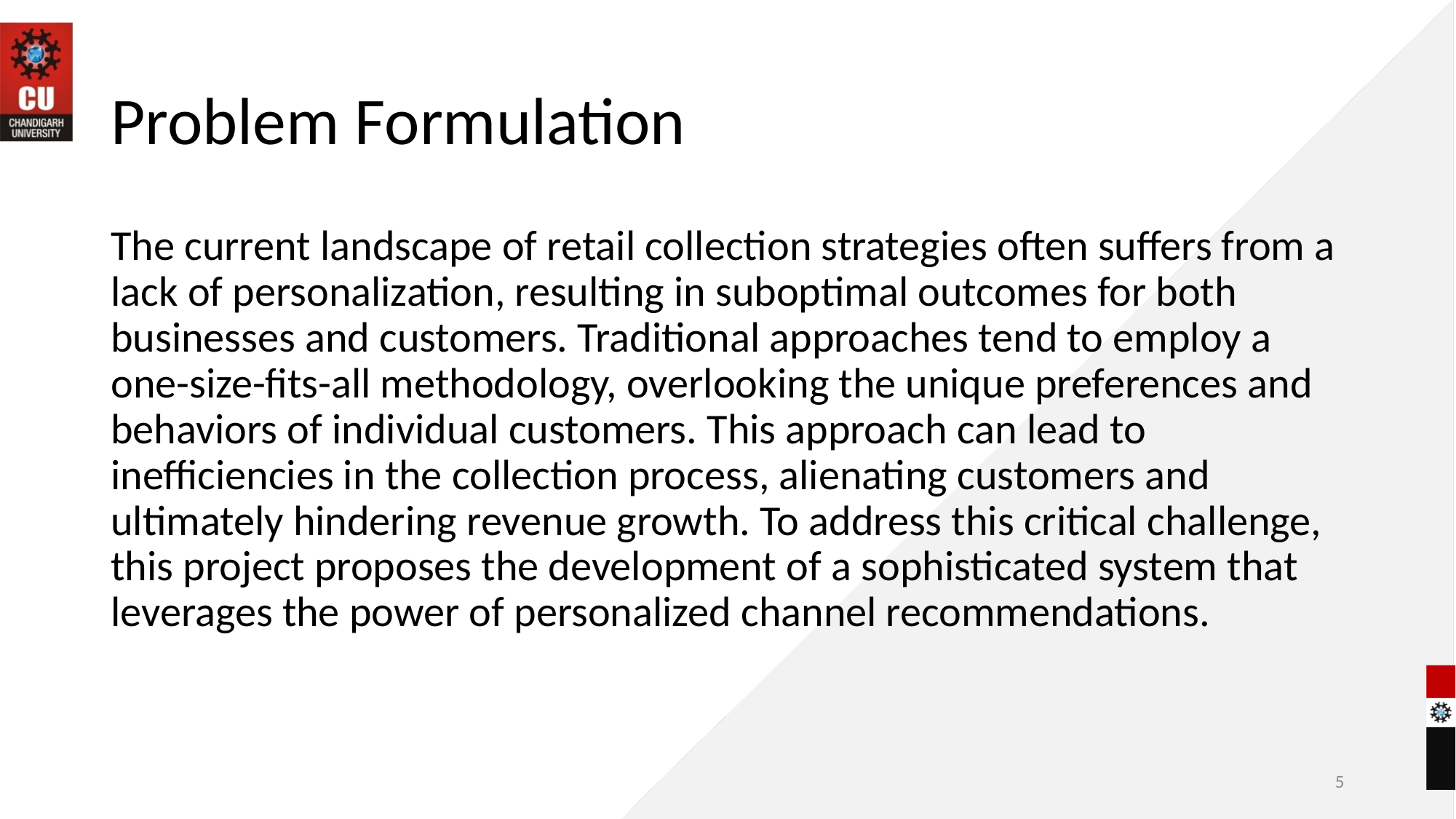

# Problem Formulation
The current landscape of retail collection strategies often suffers from a lack of personalization, resulting in suboptimal outcomes for both businesses and customers. Traditional approaches tend to employ a one-size-fits-all methodology, overlooking the unique preferences and behaviors of individual customers. This approach can lead to inefficiencies in the collection process, alienating customers and ultimately hindering revenue growth. To address this critical challenge, this project proposes the development of a sophisticated system that leverages the power of personalized channel recommendations.

5